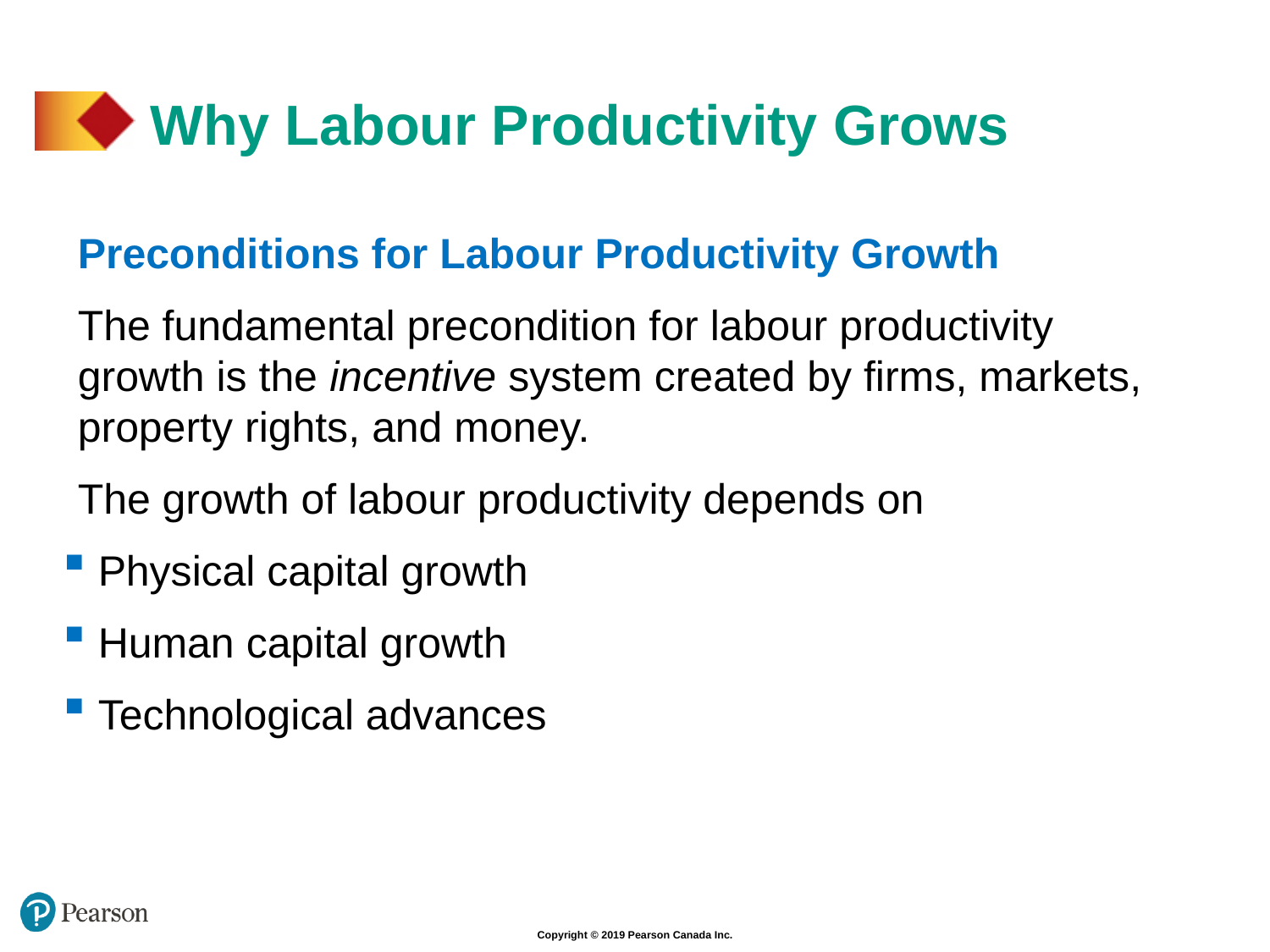

# Why Labour Productivity Grows
Preconditions for Labour Productivity Growth
The fundamental precondition for labour productivity growth is the incentive system created by firms, markets, property rights, and money.
The growth of labour productivity depends on
 Physical capital growth
 Human capital growth
 Technological advances